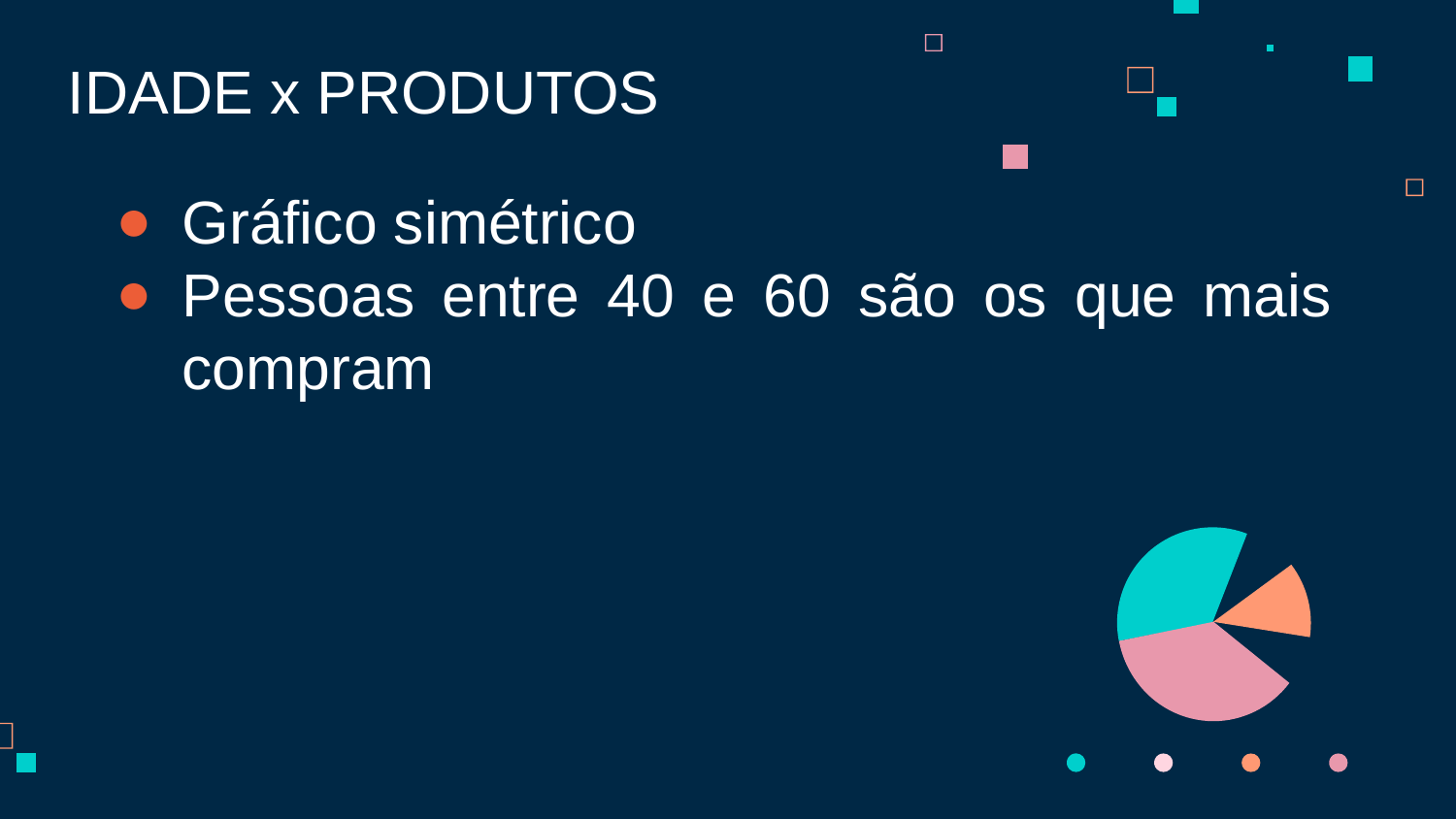

# IDADE x PRODUTOS
Gráfico simétrico
Pessoas entre 40 e 60 são os que mais compram